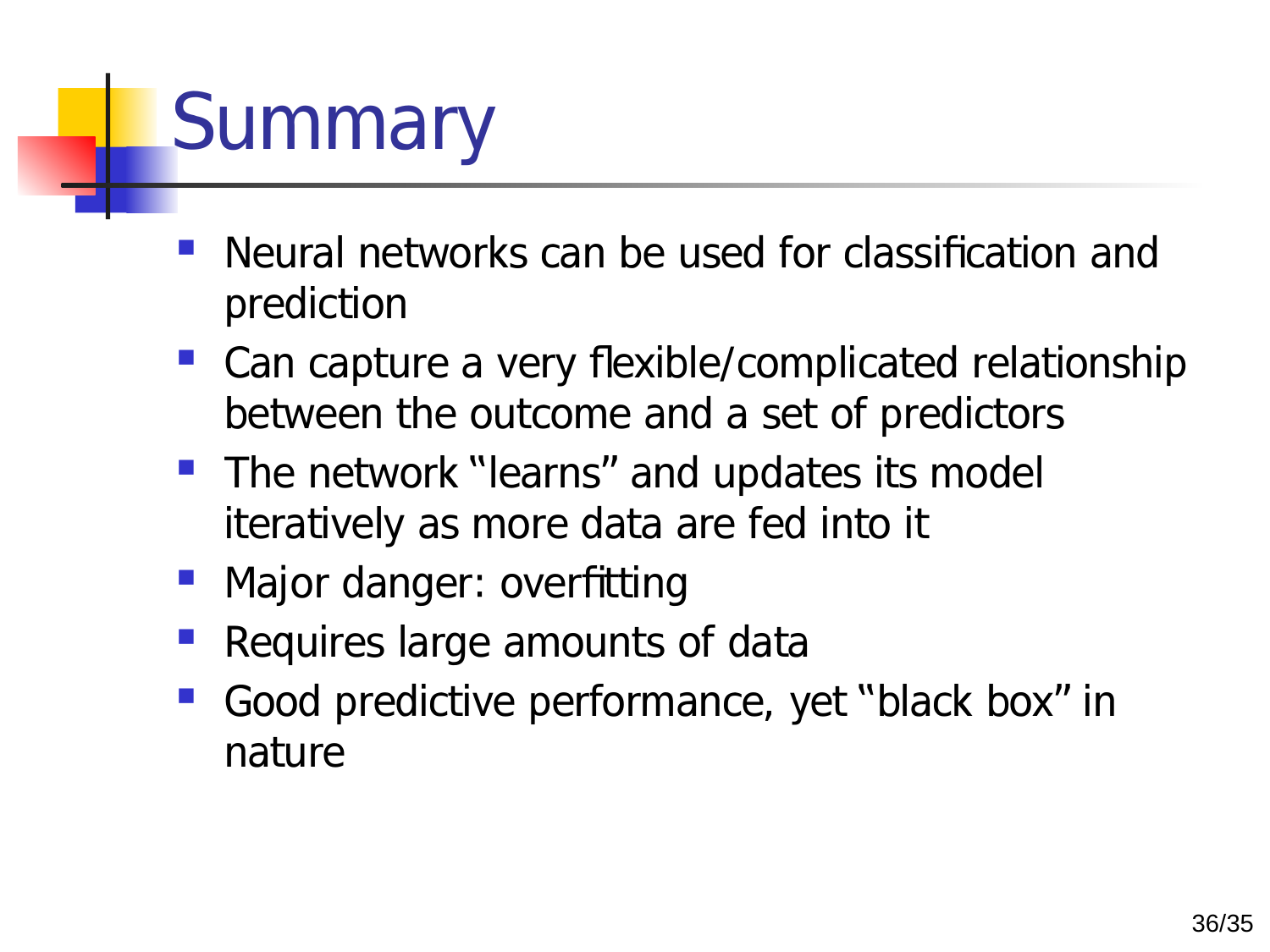

# Summary
Neural networks can be used for classification and prediction
Can capture a very flexible/complicated relationship between the outcome and a set of predictors
The network “learns” and updates its model iteratively as more data are fed into it
Major danger: overfitting
Requires large amounts of data
Good predictive performance, yet “black box” in nature

36/35